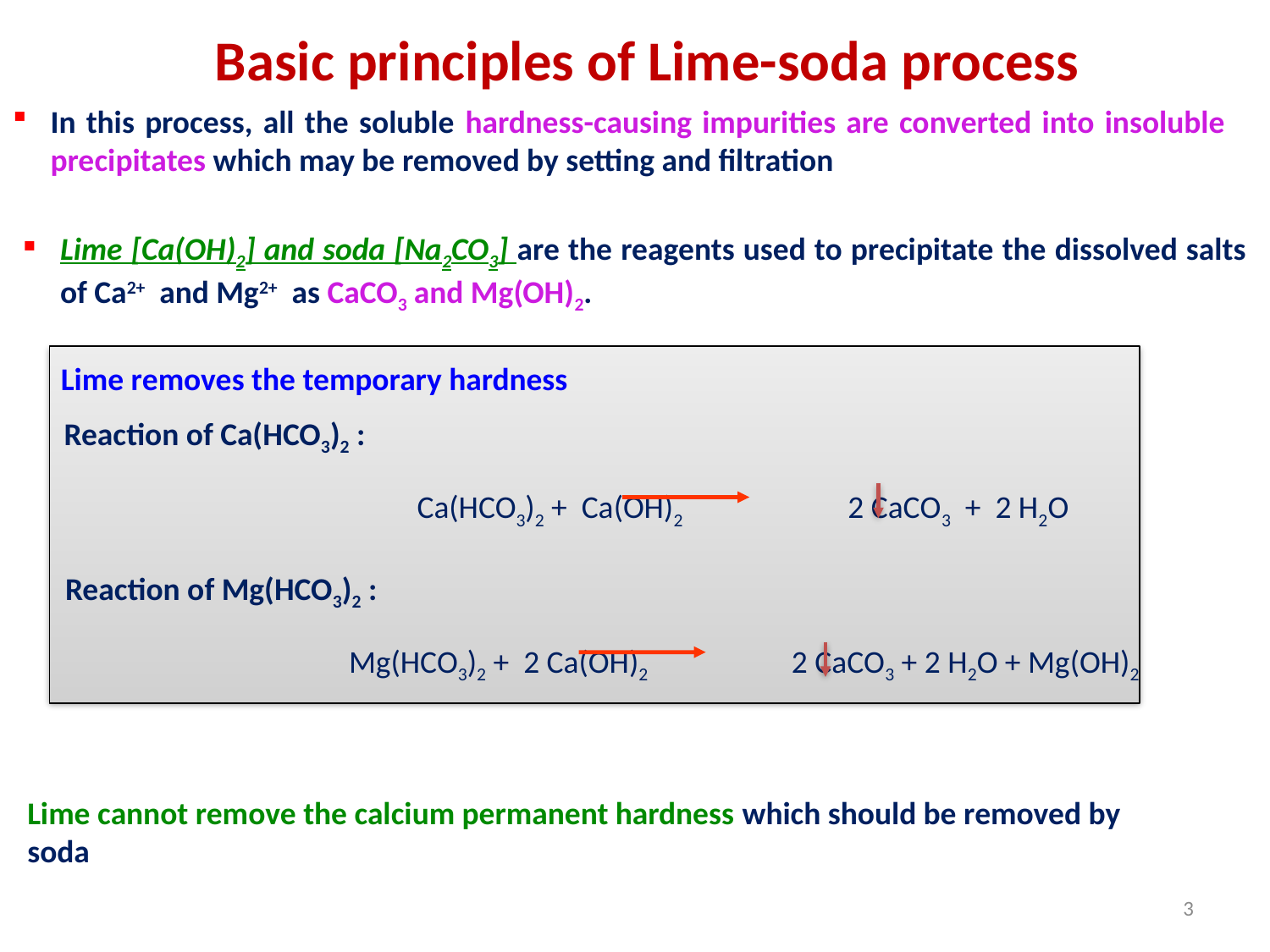

# Basic principles of Lime-soda process
In this process, all the soluble hardness-causing impurities are converted into insoluble precipitates which may be removed by setting and filtration
Lime [Ca(OH)2] and soda [Na2CO3] are the reagents used to precipitate the dissolved salts of Ca2+  and Mg2+  as CaCO3 and Mg(OH)2.

Lime removes the temporary hardness
Reaction of Ca(HCO3)2 :

       			  Ca(HCO3)2 +  Ca(OH)2                       2 CaCO3  +  2 H2O

Reaction of Mg(HCO3)2 :

    		          Mg(HCO3)2 +  2 Ca(OH)2                    2 CaCO3 + 2 H2O + Mg(OH)2

Lime cannot remove the calcium permanent hardness which should be removed by soda
3